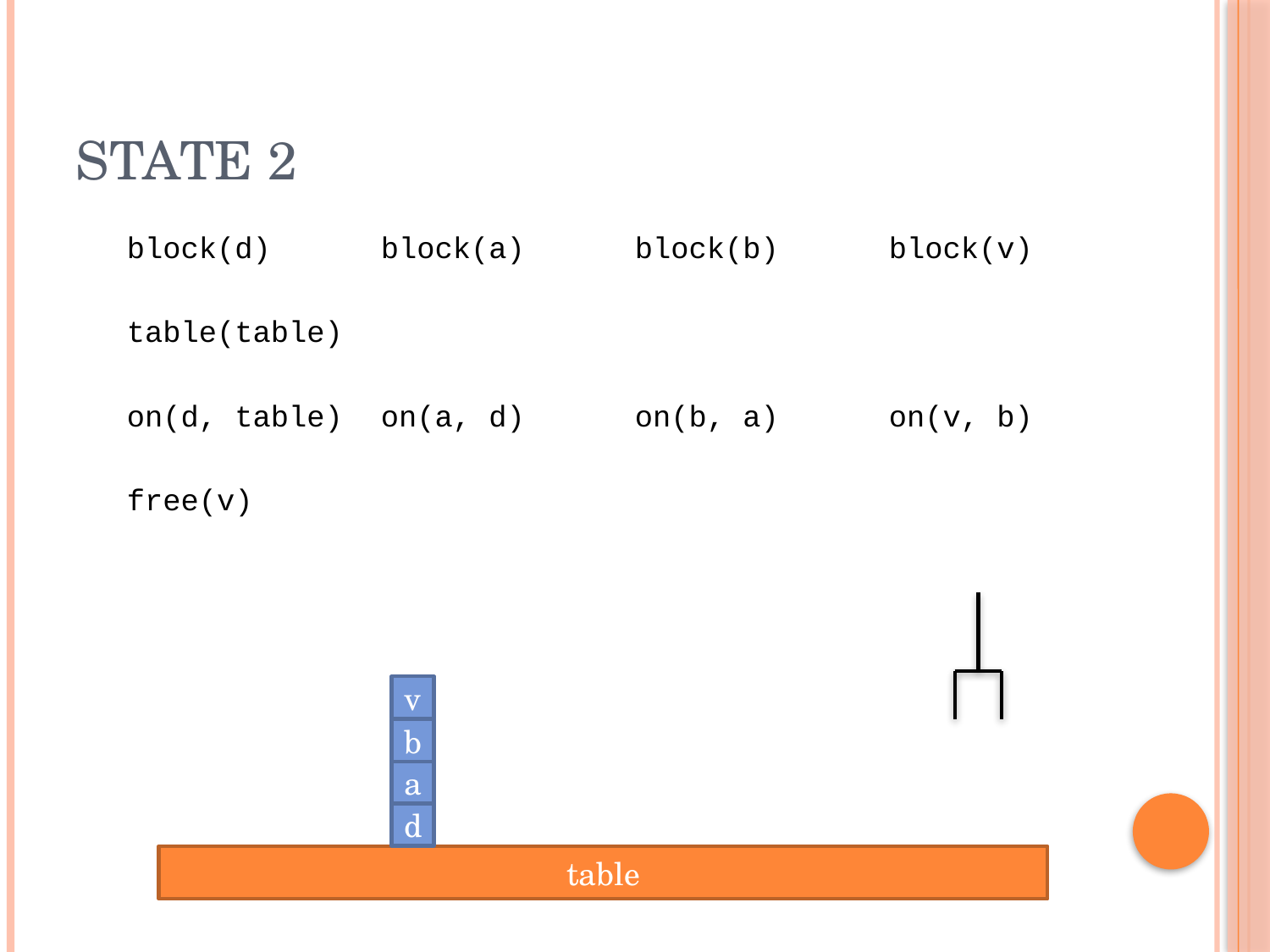

# State 2
block(d)	block(a)	block(b)	block(v)

table(table)

on(d, table)	on(a, d)	on(b, a)	on(v, b)

free(v)

v
b
a
d
table